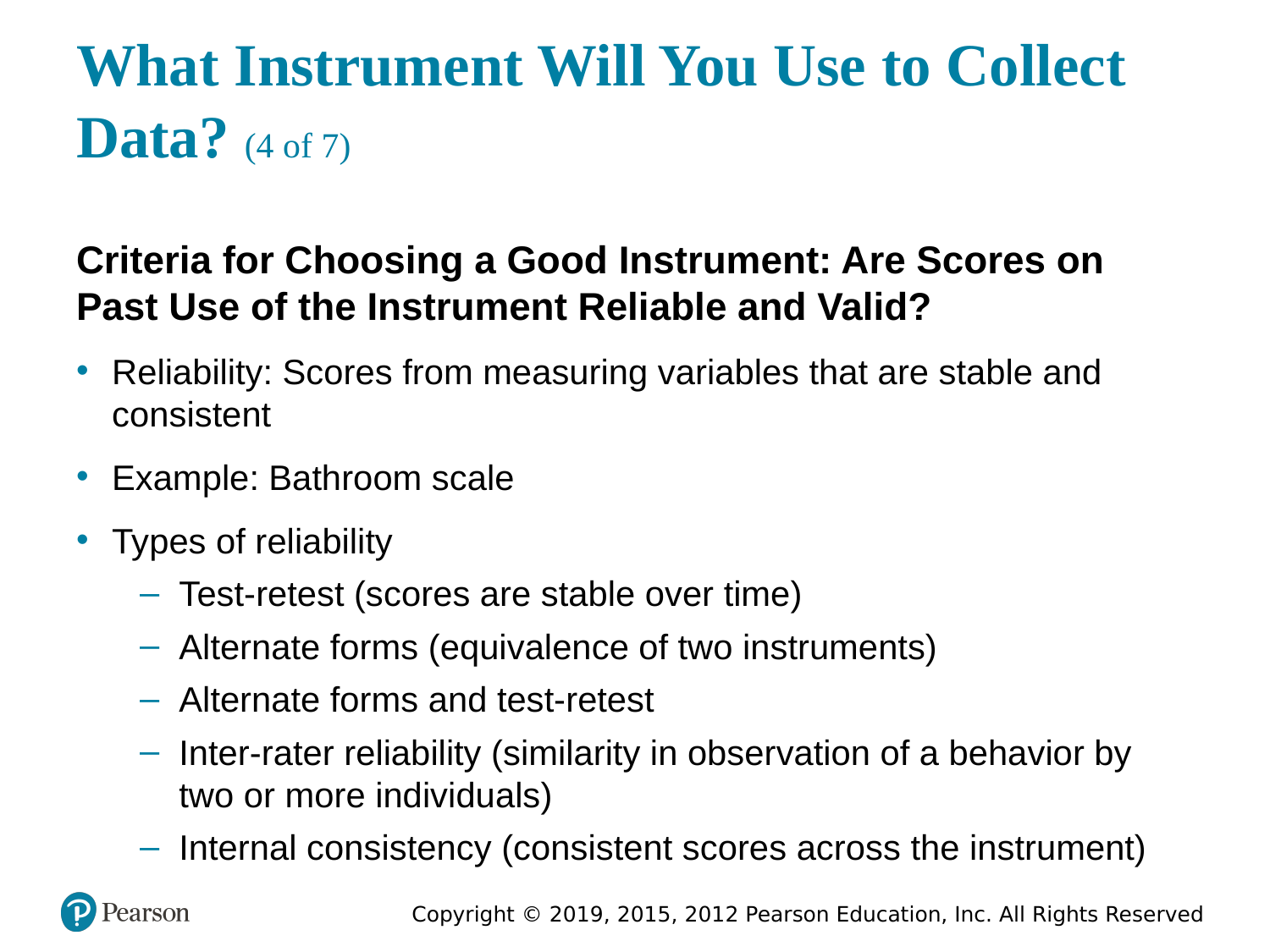

# What Instrument Will You Use to Collect Data? (4 of 7)
Criteria for Choosing a Good Instrument: Are Scores on Past Use of the Instrument Reliable and Valid?
Reliability: Scores from measuring variables that are stable and consistent
Example: Bathroom scale
Types of reliability
Test-retest (scores are stable over time)
Alternate forms (equivalence of two instruments)
Alternate forms and test-retest
Inter-rater reliability (similarity in observation of a behavior by two or more individuals)
Internal consistency (consistent scores across the instrument)